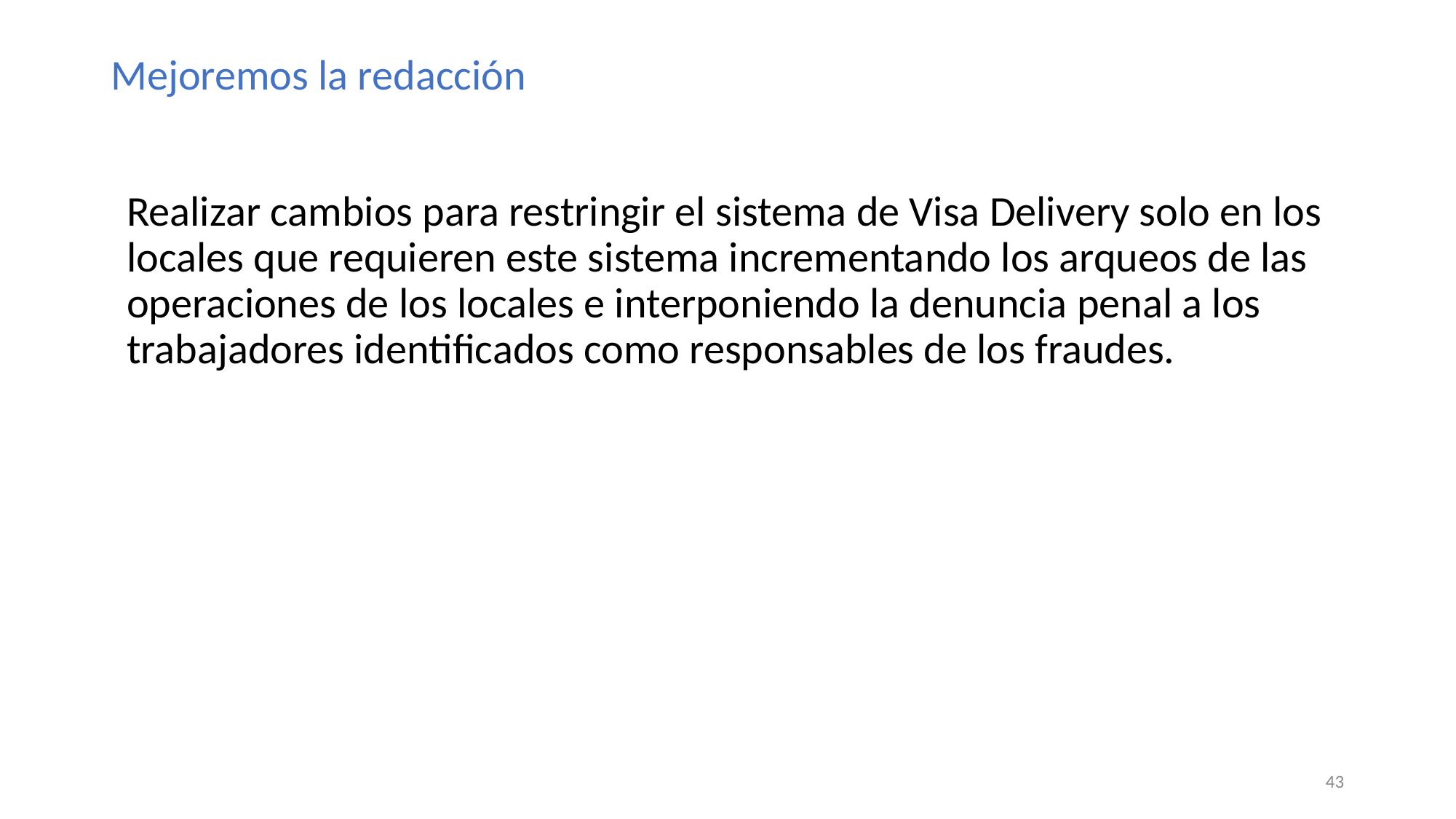

# Mejoremos la redacción
Realizar cambios para restringir el sistema de Visa Delivery solo en los locales que requieren este sistema incrementando los arqueos de las operaciones de los locales e interponiendo la denuncia penal a los trabajadores identificados como responsables de los fraudes.

43